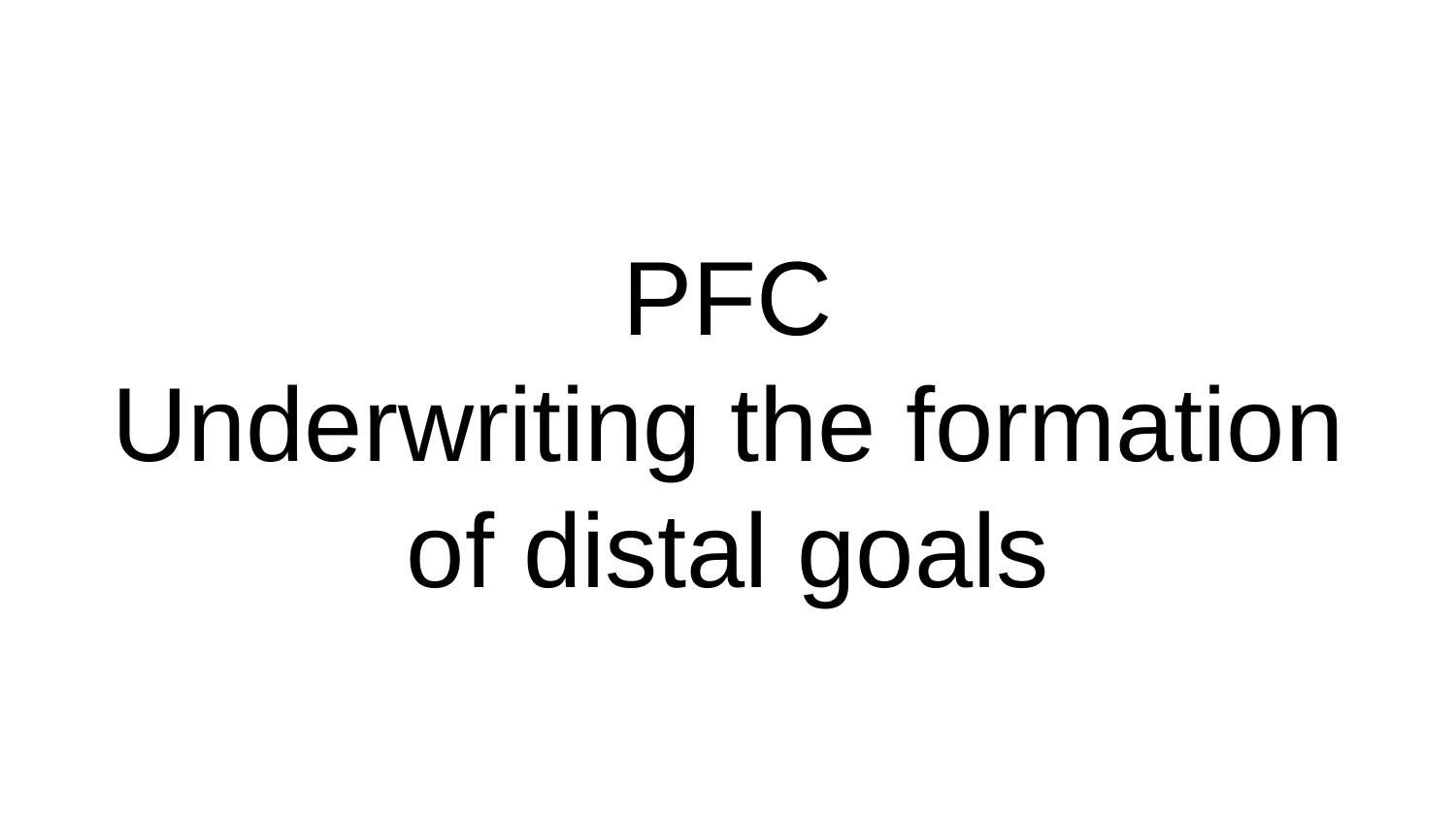

# PFC
Underwriting the formation of distal goals